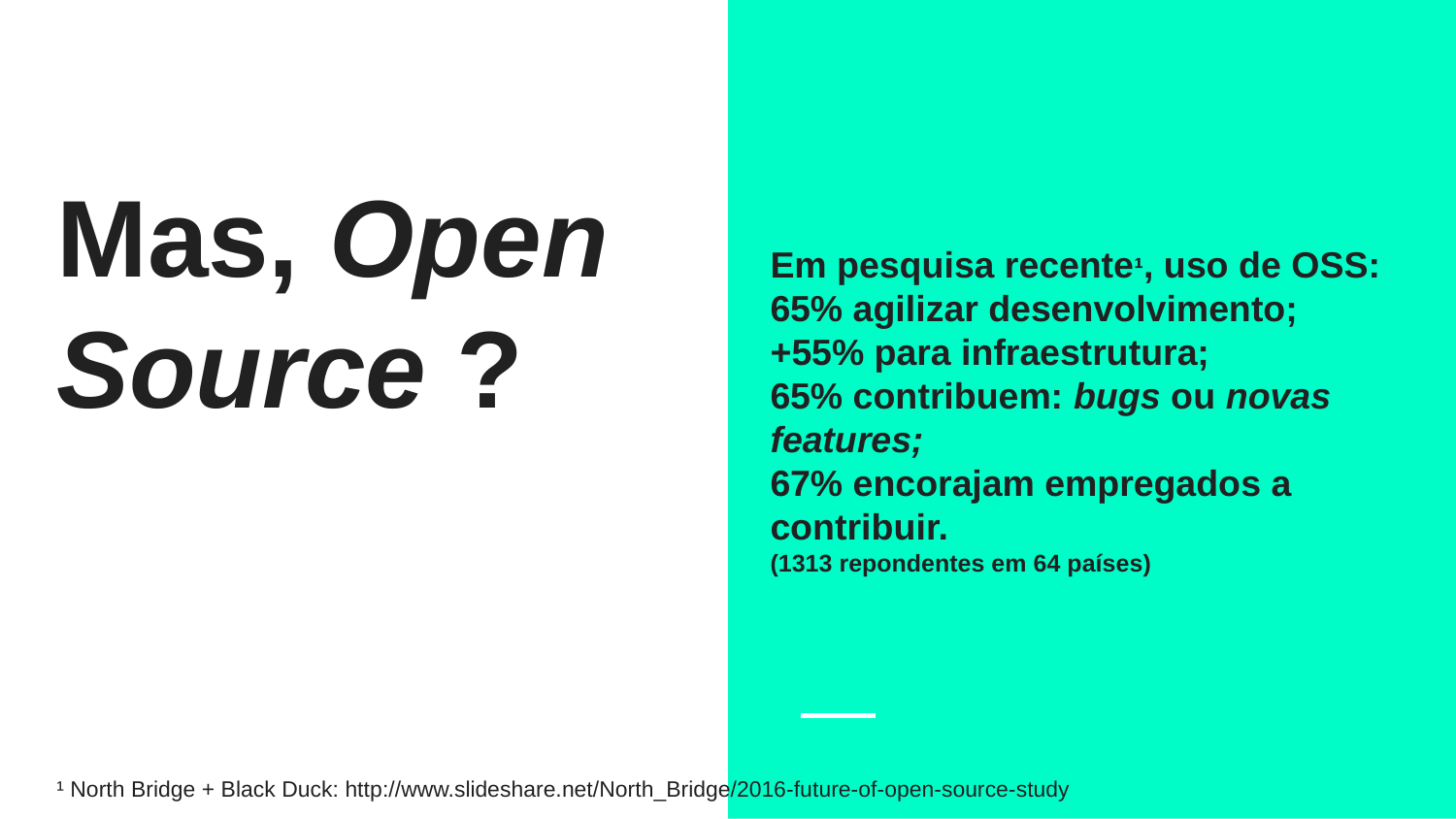

Em pesquisa recente¹, uso de OSS:
65% agilizar desenvolvimento;
+55% para infraestrutura;
65% contribuem: bugs ou novas features;
67% encorajam empregados a contribuir.
(1313 repondentes em 64 países)
Mas, Open Source ?
¹ North Bridge + Black Duck: http://www.slideshare.net/North_Bridge/2016-future-of-open-source-study